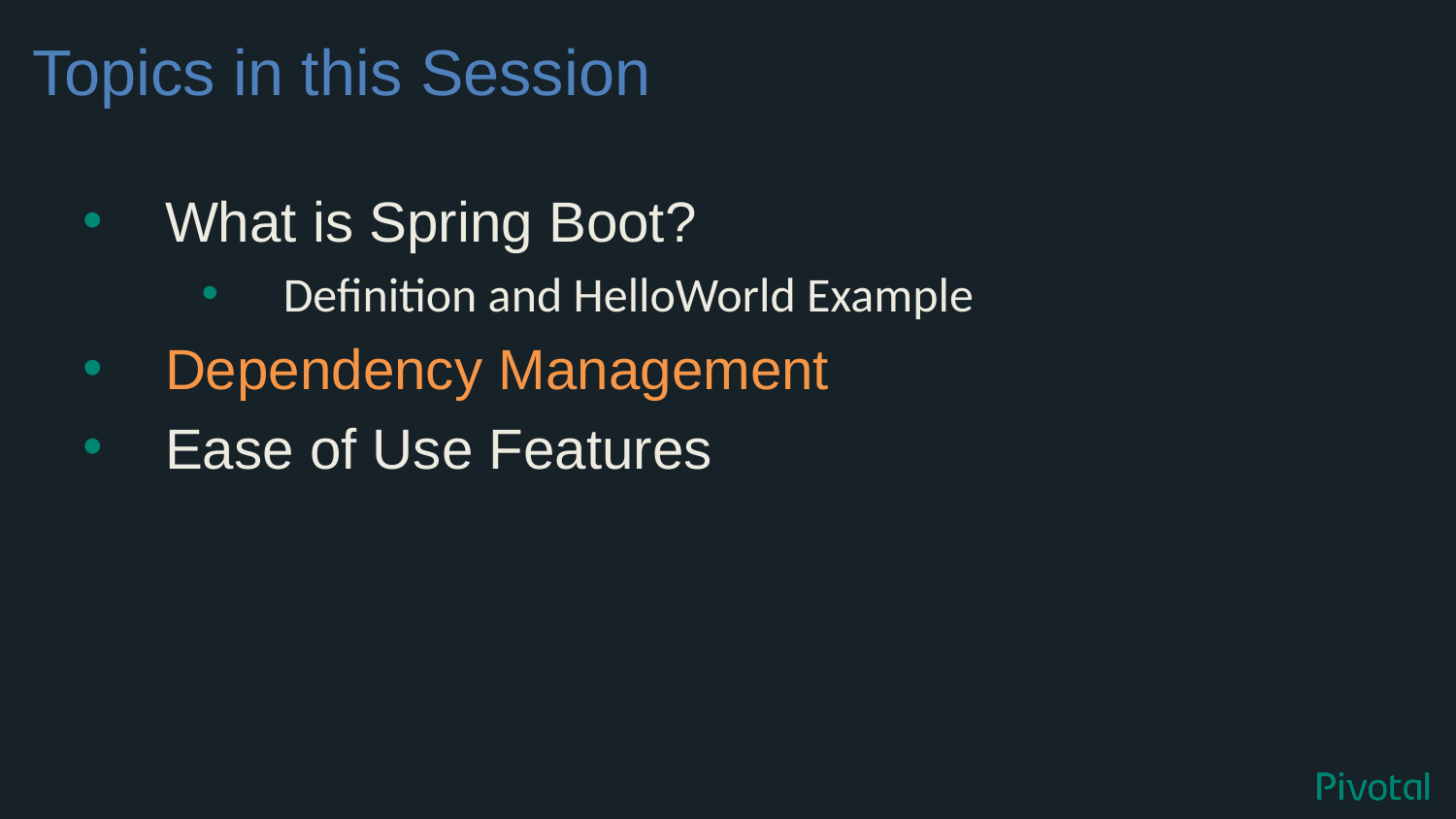

# Topics in this Session

What is Spring Boot?
Definition and HelloWorld Example
Dependency Management
Ease of Use Features